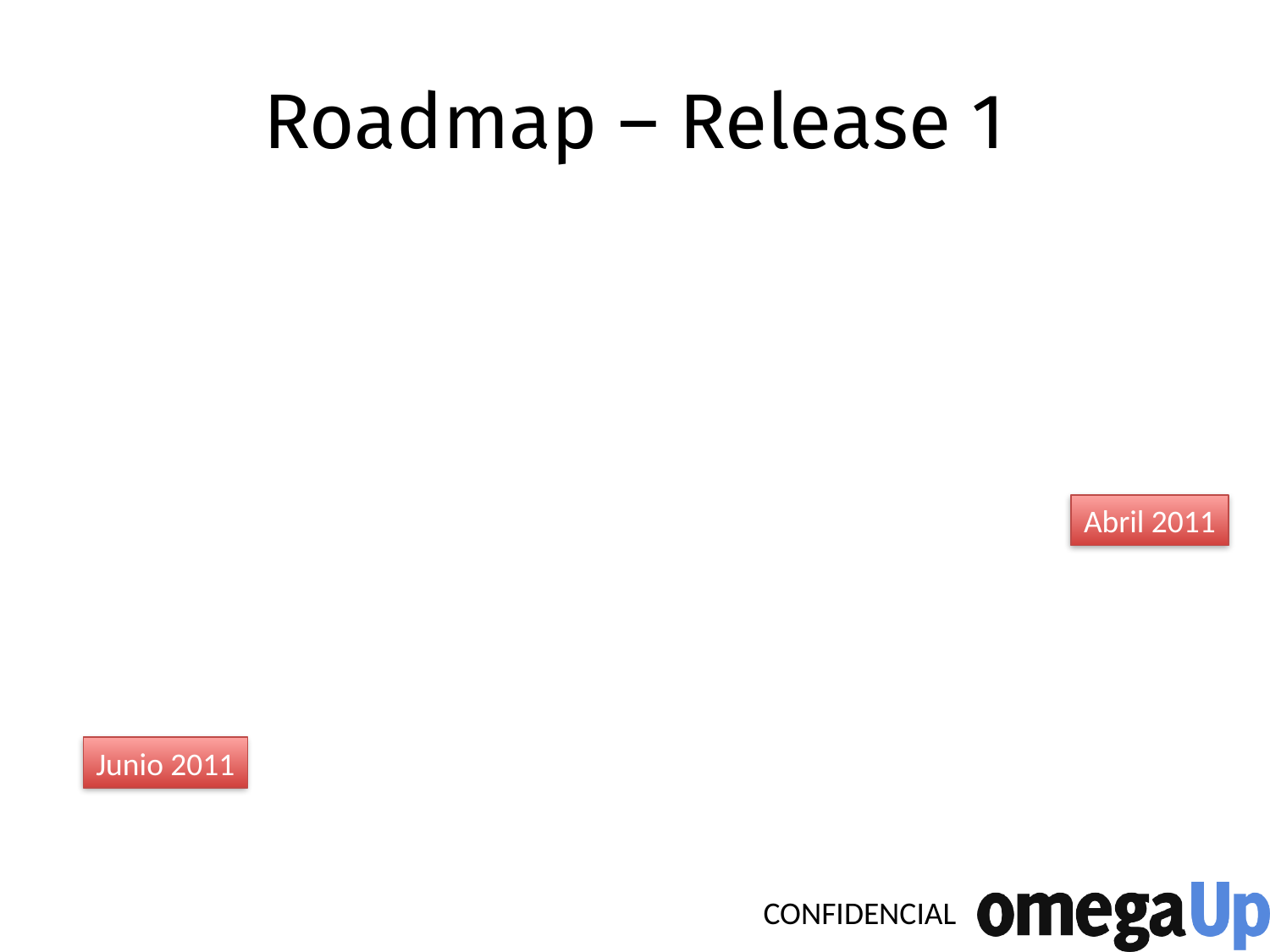

# Roadmap – Release 1

Abril 2011
Junio 2011